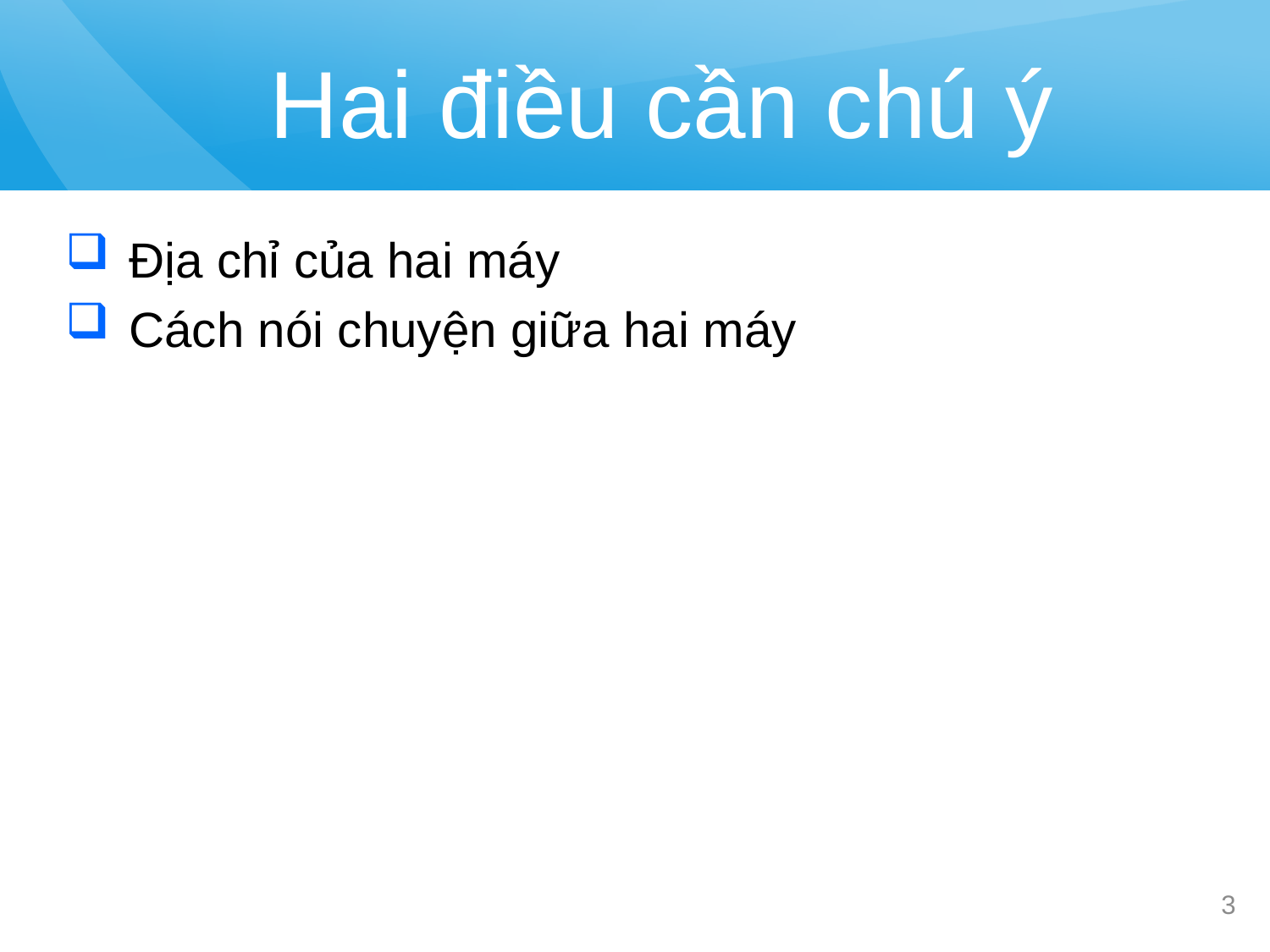

# Hai điều cần chú ý
Địa chỉ của hai máy
Cách nói chuyện giữa hai máy
3